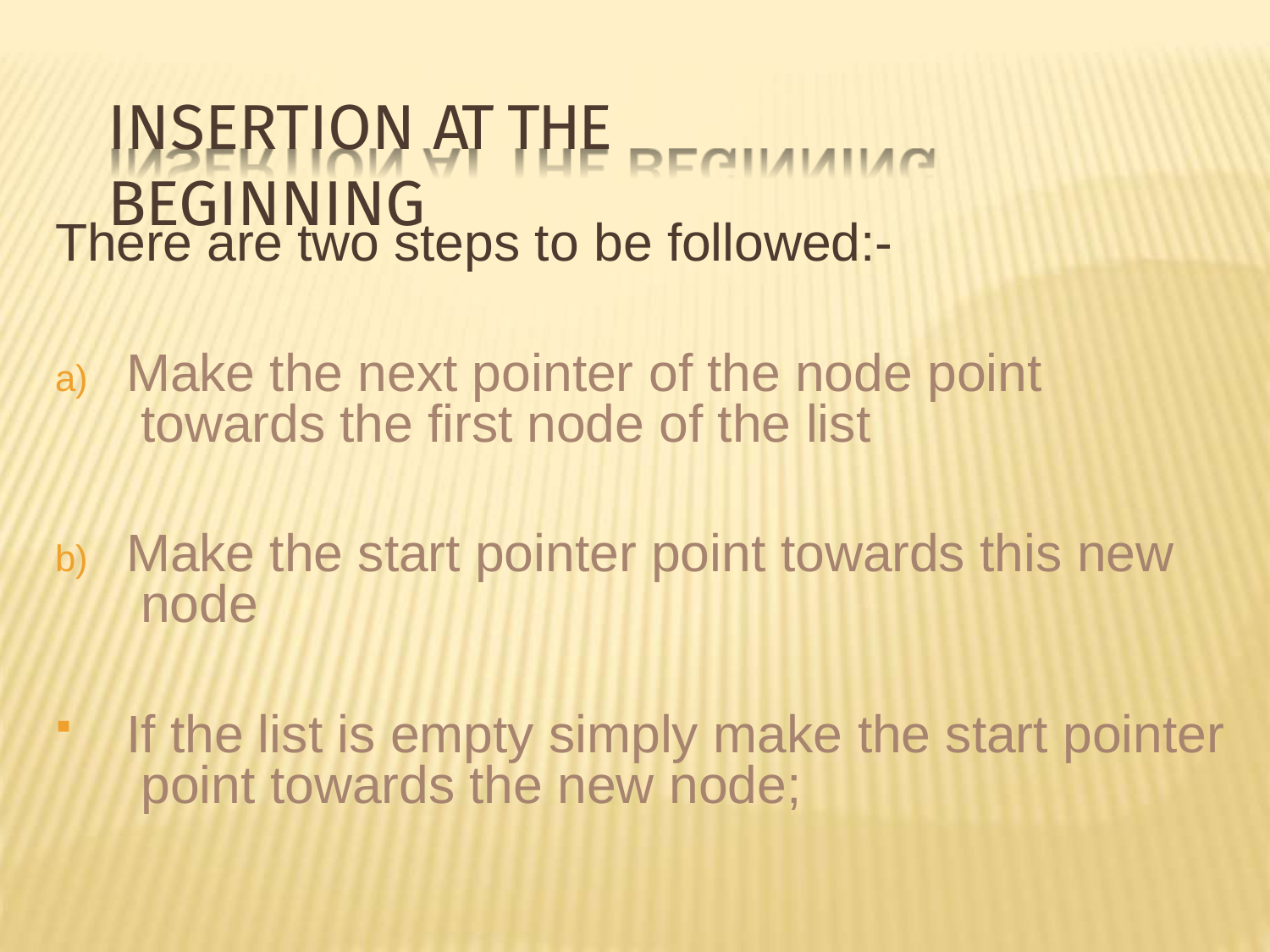

# INSERTION AT THE BEGINNING

There are two steps to be followed:-

Make the next pointer of the node point  towards the first node of the list

Make the start pointer point towards this new  node

If the list is empty simply make the start pointer  point towards the new node;